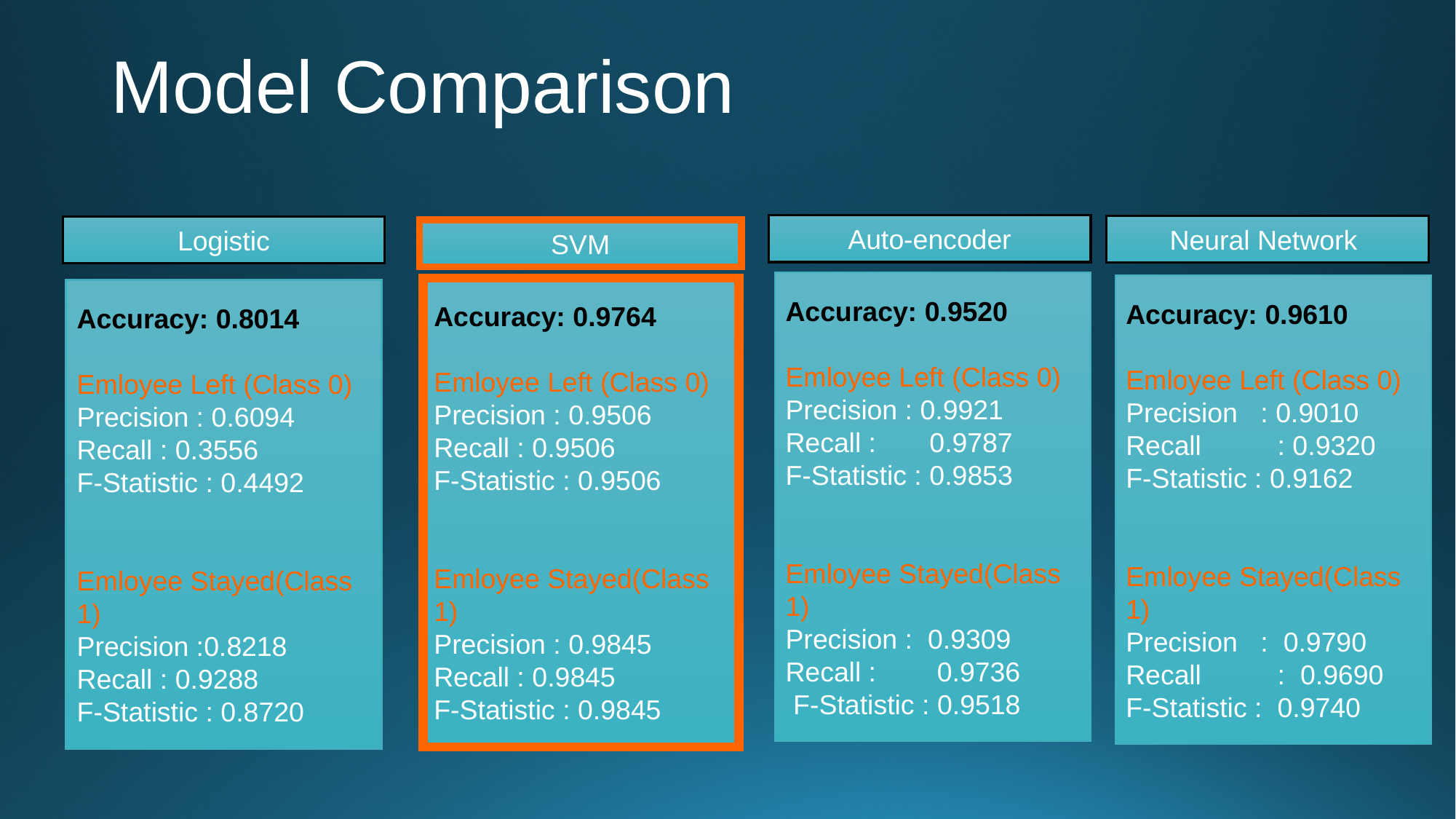

# Model Comparison
Auto-encoder
Neural Network
Logistic
SVM
Accuracy: 0.9520

Emloyee Left (Class 0)
Precision : 0.9921
Recall :       0.9787
F-Statistic : 0.9853

Emloyee Stayed(Class 1)
Precision :  0.9309
Recall :        0.9736
 F-Statistic : 0.9518
Accuracy: 0.9610

Emloyee Left (Class 0)
Precision   : 0.9010
Recall          : 0.9320
F-Statistic : 0.9162

Emloyee Stayed(Class 1)
Precision   :  0.9790
Recall          :  0.9690
F-Statistic :  0.9740

Accuracy: 0.9764

Emloyee Left (Class 0)
Precision : 0.9506
Recall : 0.9506
F-Statistic : 0.9506

Emloyee Stayed(Class 1)
Precision : 0.9845
Recall : 0.9845
F-Statistic : 0.9845

Accuracy: 0.8014

Emloyee Left (Class 0)
Precision : 0.6094
Recall : 0.3556
F-Statistic : 0.4492

Emloyee Stayed(Class 1)
Precision :0.8218
Recall : 0.9288
F-Statistic : 0.8720